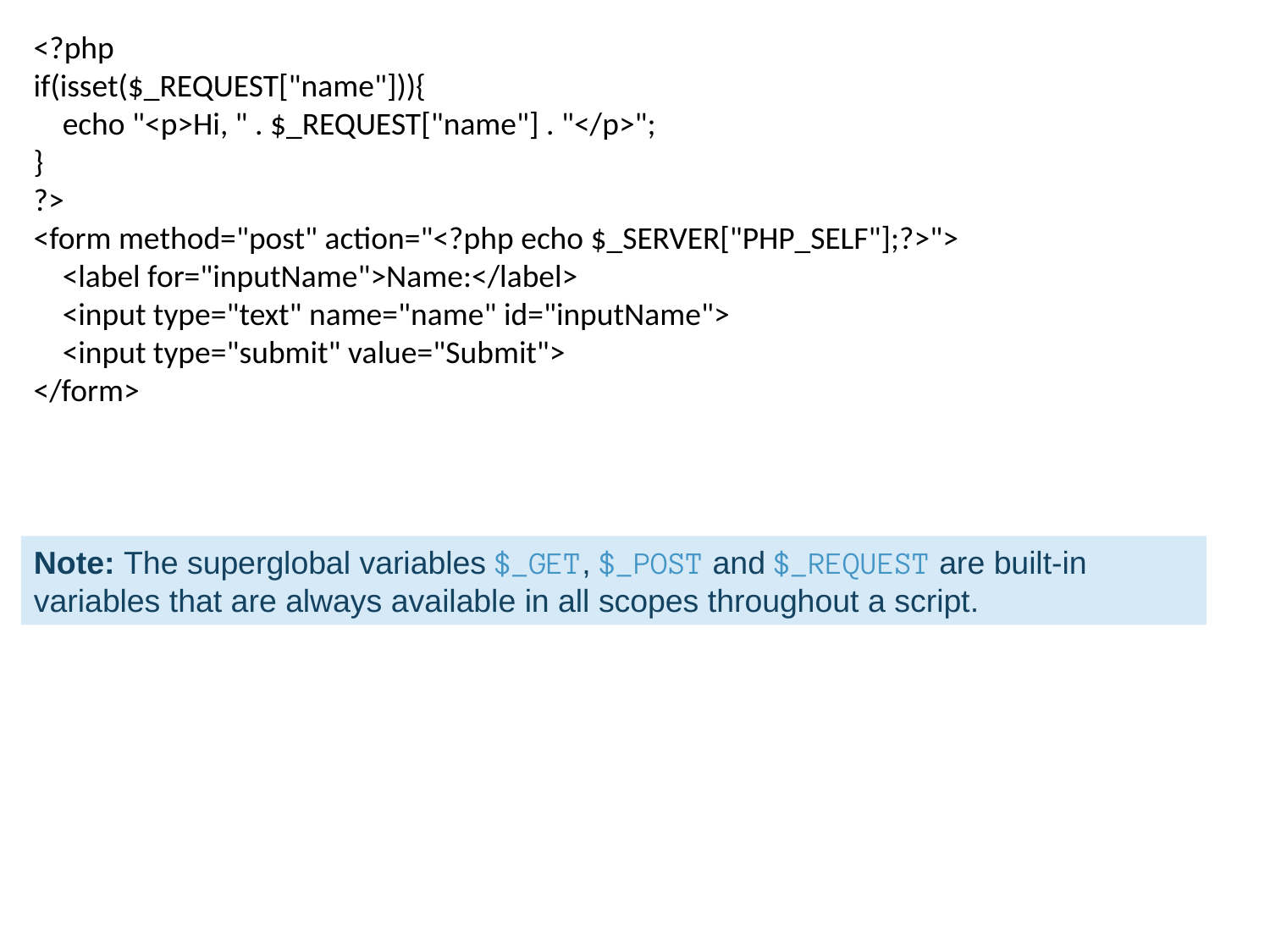

<?php
if(isset($_REQUEST["name"])){
    echo "<p>Hi, " . $_REQUEST["name"] . "</p>";
}
?>
<form method="post" action="<?php echo $_SERVER["PHP_SELF"];?>">
    <label for="inputName">Name:</label>
    <input type="text" name="name" id="inputName">
    <input type="submit" value="Submit">
</form>
Note: The superglobal variables $_GET, $_POST and $_REQUEST are built-in variables that are always available in all scopes throughout a script.